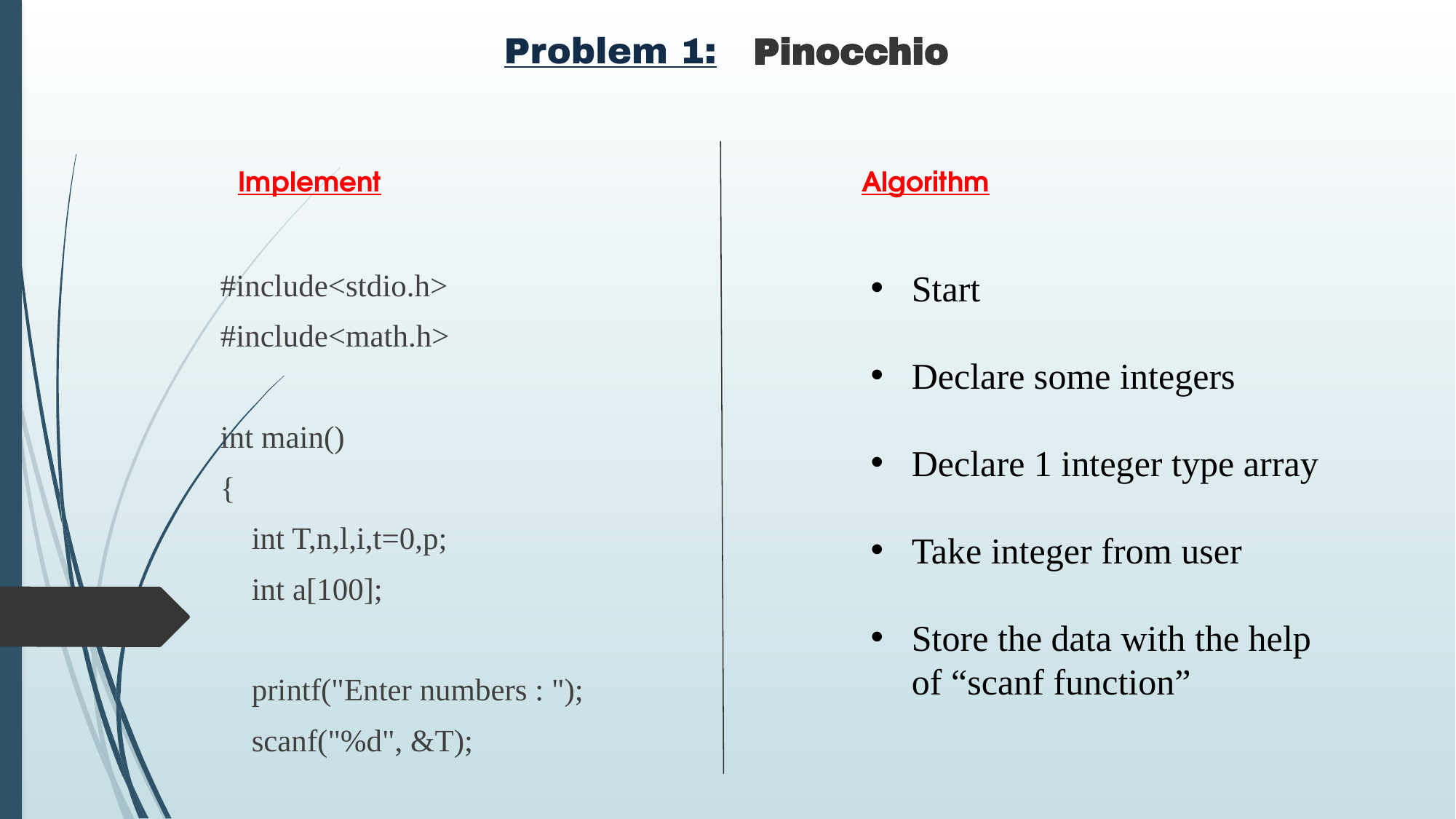

# Problem 1:   Pinocchio
Implement
Algorithm
#include<stdio.h>
#include<math.h>

int main()
{
    int T,n,l,i,t=0,p;
    int a[100];

    printf("Enter numbers : ");
    scanf("%d", &T);
Start

Declare some integers

Declare 1 integer type array

Take integer from user

Store the data with the help of “scanf function”